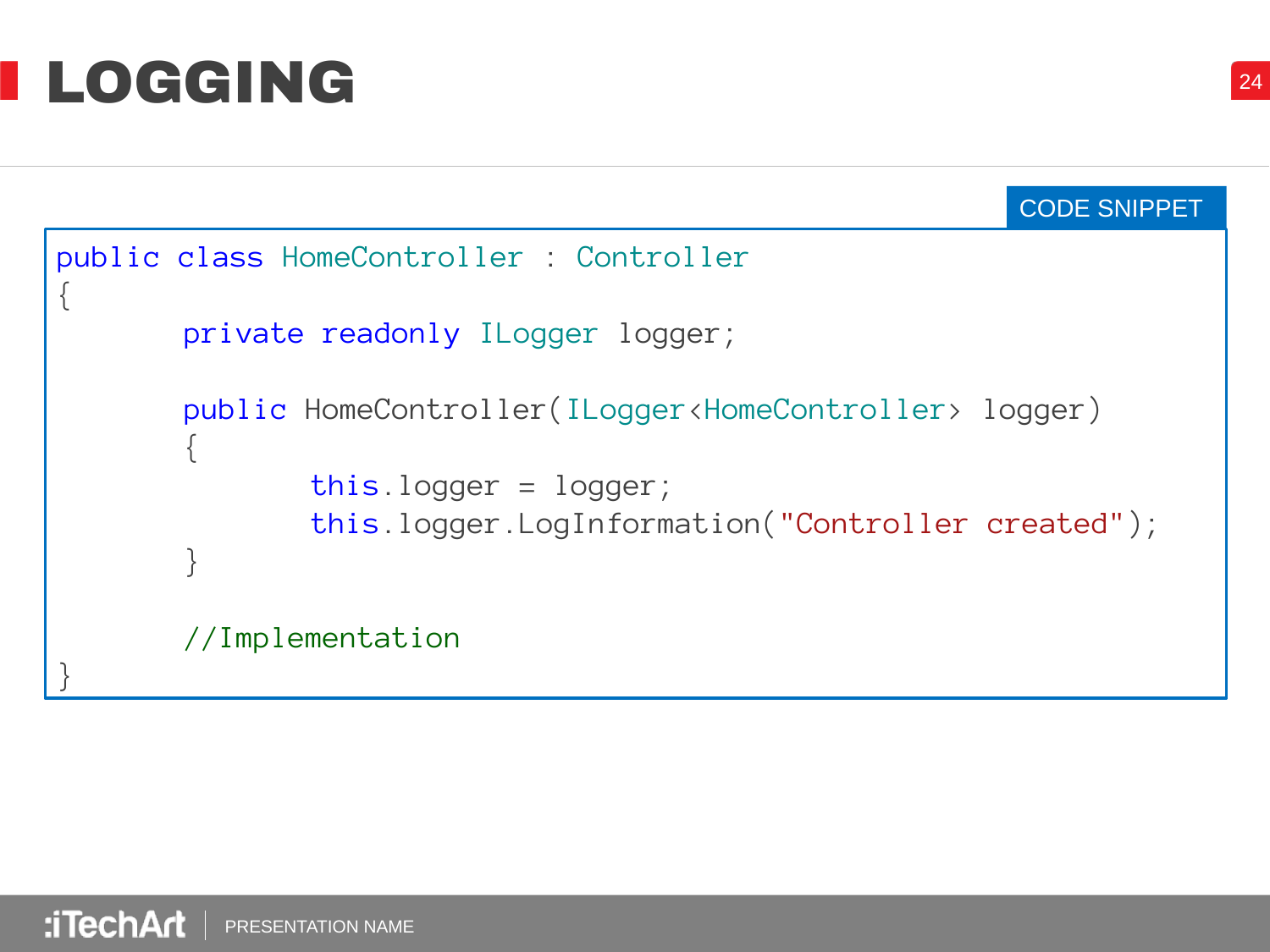

# Logging
CODE SNIPPET
public class HomeController : Controller
{
	private readonly ILogger logger;

	public HomeController(ILogger<HomeController> logger)
	{
		this.logger = logger;
		this.logger.LogInformation("Controller created");
	}

	//Implementation
}
PRESENTATION NAME